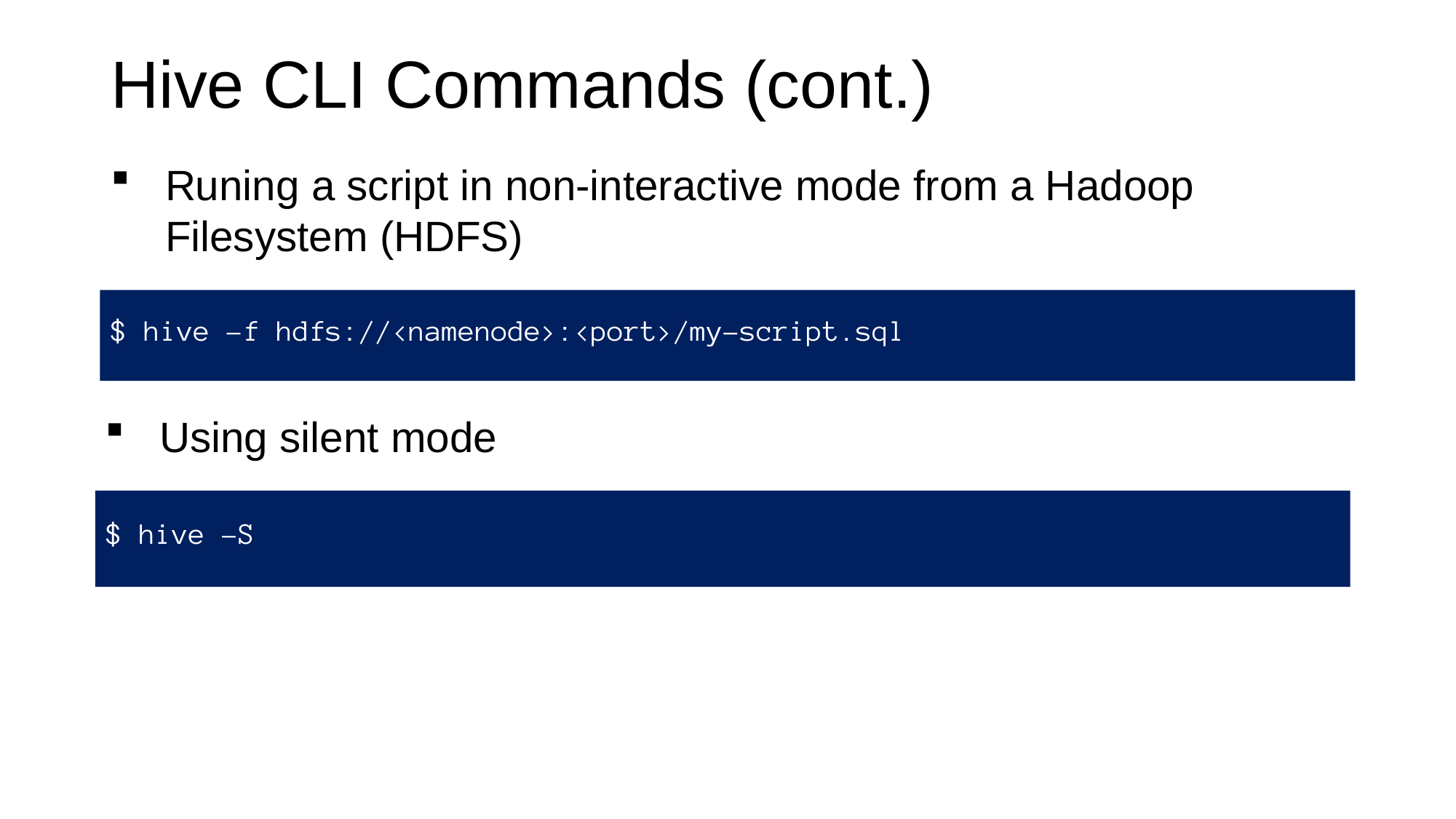

# Hive CLI Commands (cont.)
Runing a script in non-interactive mode from a Hadoop Filesystem (HDFS)
$ hive –f hdfs://<namenode>:<port>/my-script.sql
Using silent mode
$ hive –S